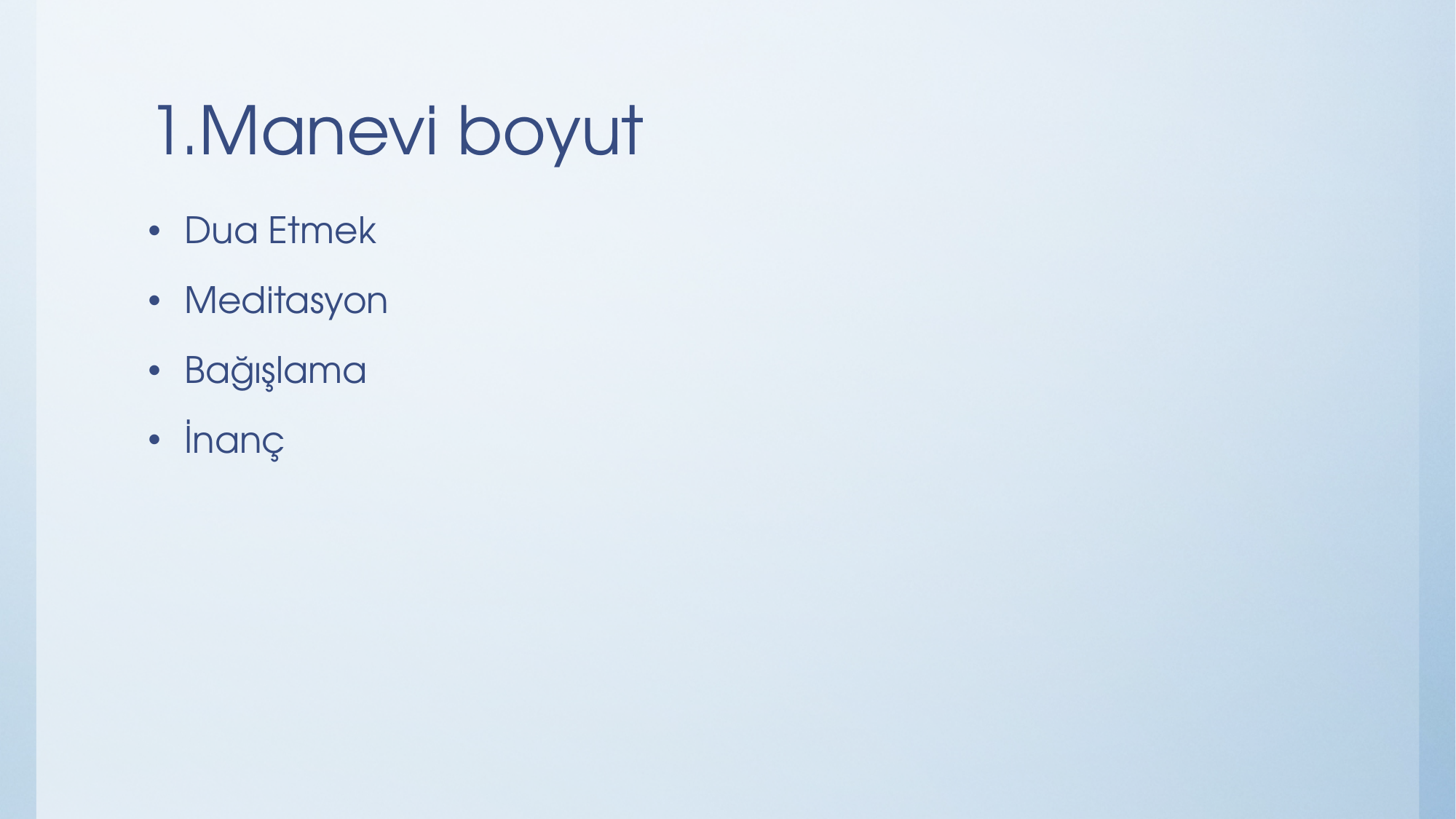

# 1.Manevi boyut
Dua Etmek
Meditasyon
Bağışlama
İnanç